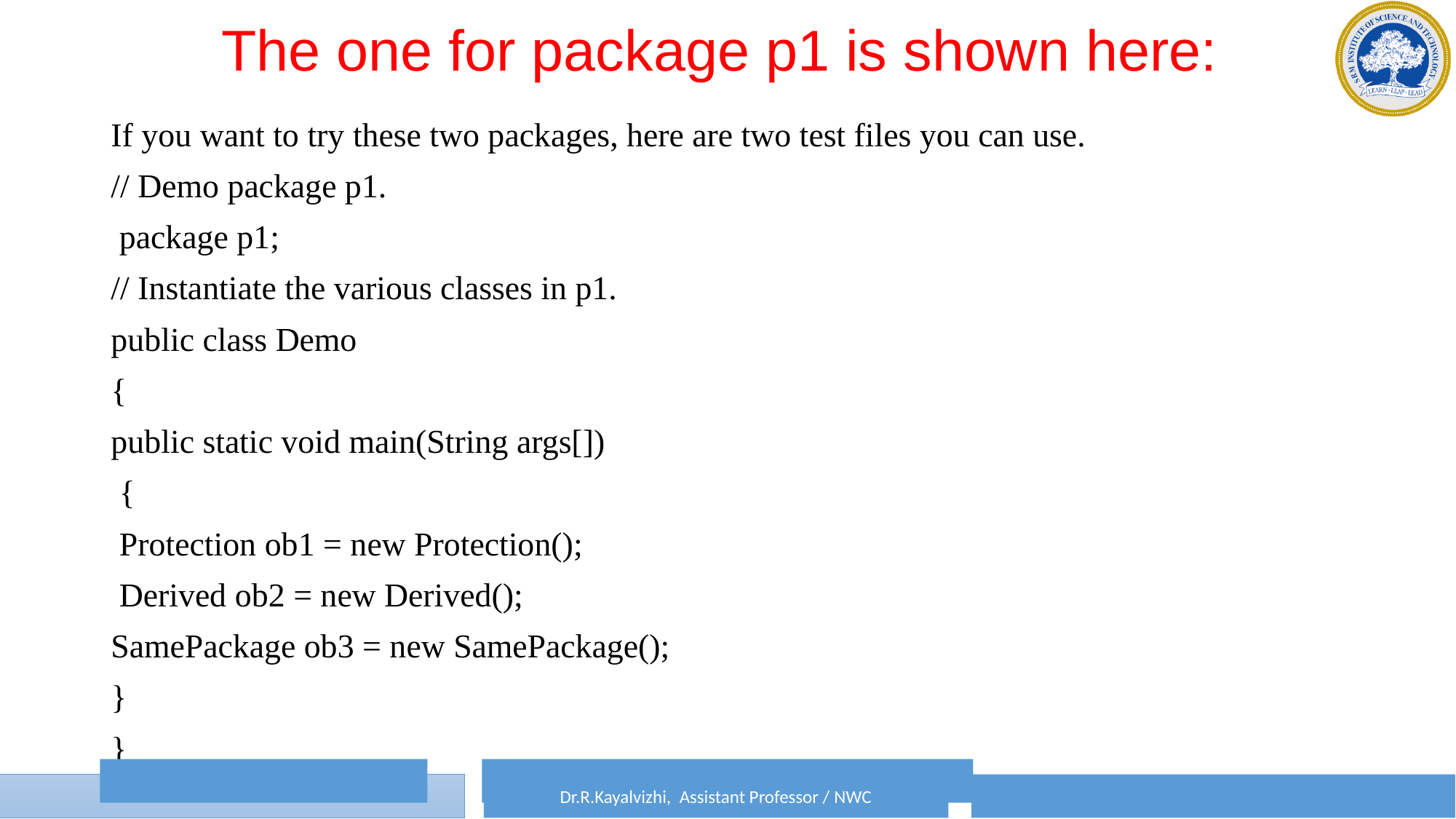

# The one for package p1 is shown here:
If you want to try these two packages, here are two test files you can use.
// Demo package p1.
 package p1;
// Instantiate the various classes in p1.
public class Demo
{
public static void main(String args[])
 {
 Protection ob1 = new Protection();
 Derived ob2 = new Derived();
SamePackage ob3 = new SamePackage();
}
}

Dr.P.Rama,  Assistant Professor / SRM CTECH
Dr.R.Kayalvizhi,  Assistant Professor / NWC

201